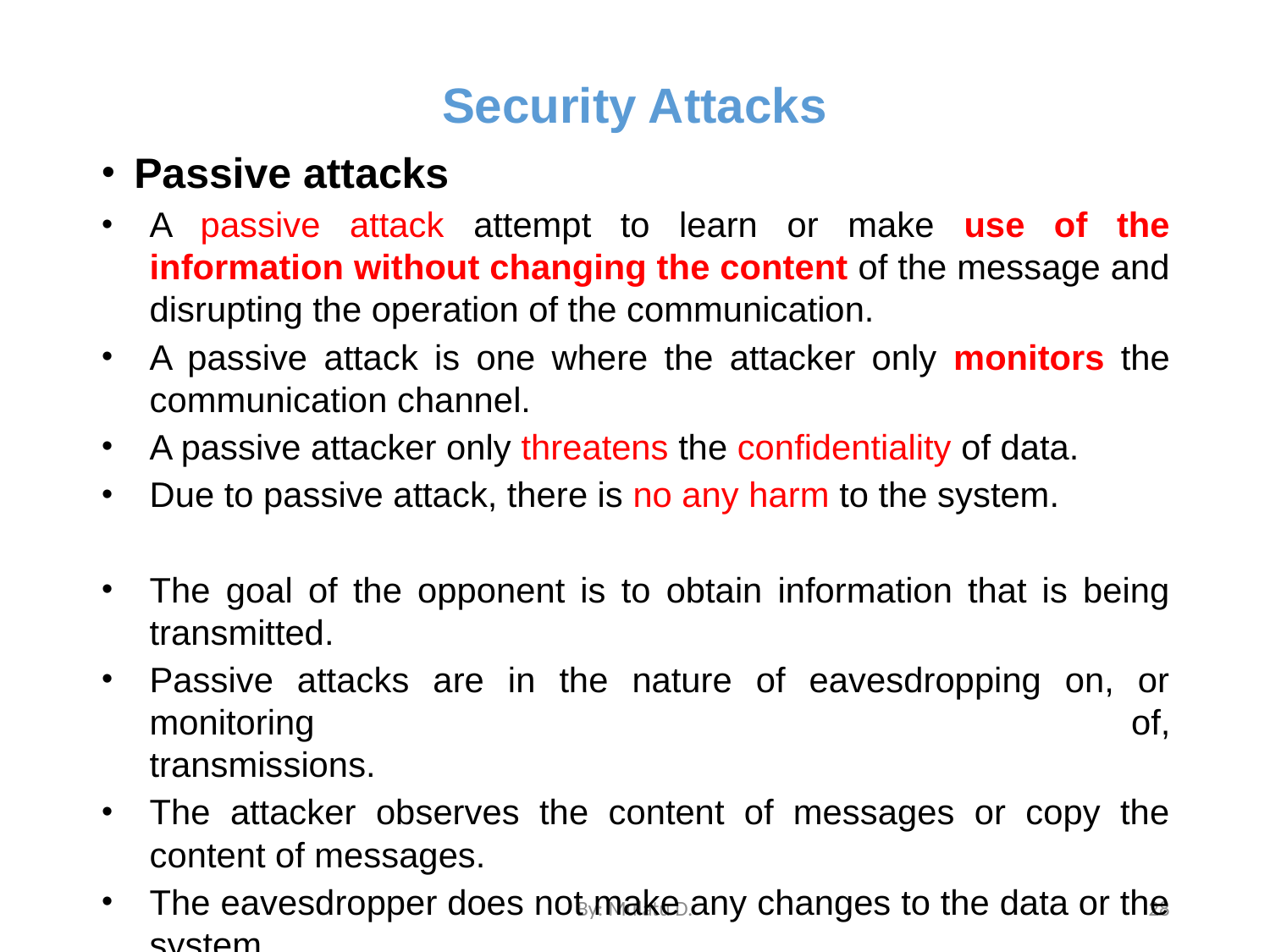

# Security Attacks
Passive attacks
A passive attack attempt to learn or make use of the information without changing the content of the message and disrupting the operation of the communication.
A passive attack is one where the attacker only monitors the communication channel.
A passive attacker only threatens the confidentiality of data.
Due to passive attack, there is no any harm to the system.

The goal of the opponent is to obtain information that is being transmitted.
Passive attacks are in the nature of eavesdropping on, or monitoring of,
transmissions.
The attacker observes the content of messages or copy the content of messages.
The eavesdropper does not make any changes to the data or the system.
By: Mulatu D.
28